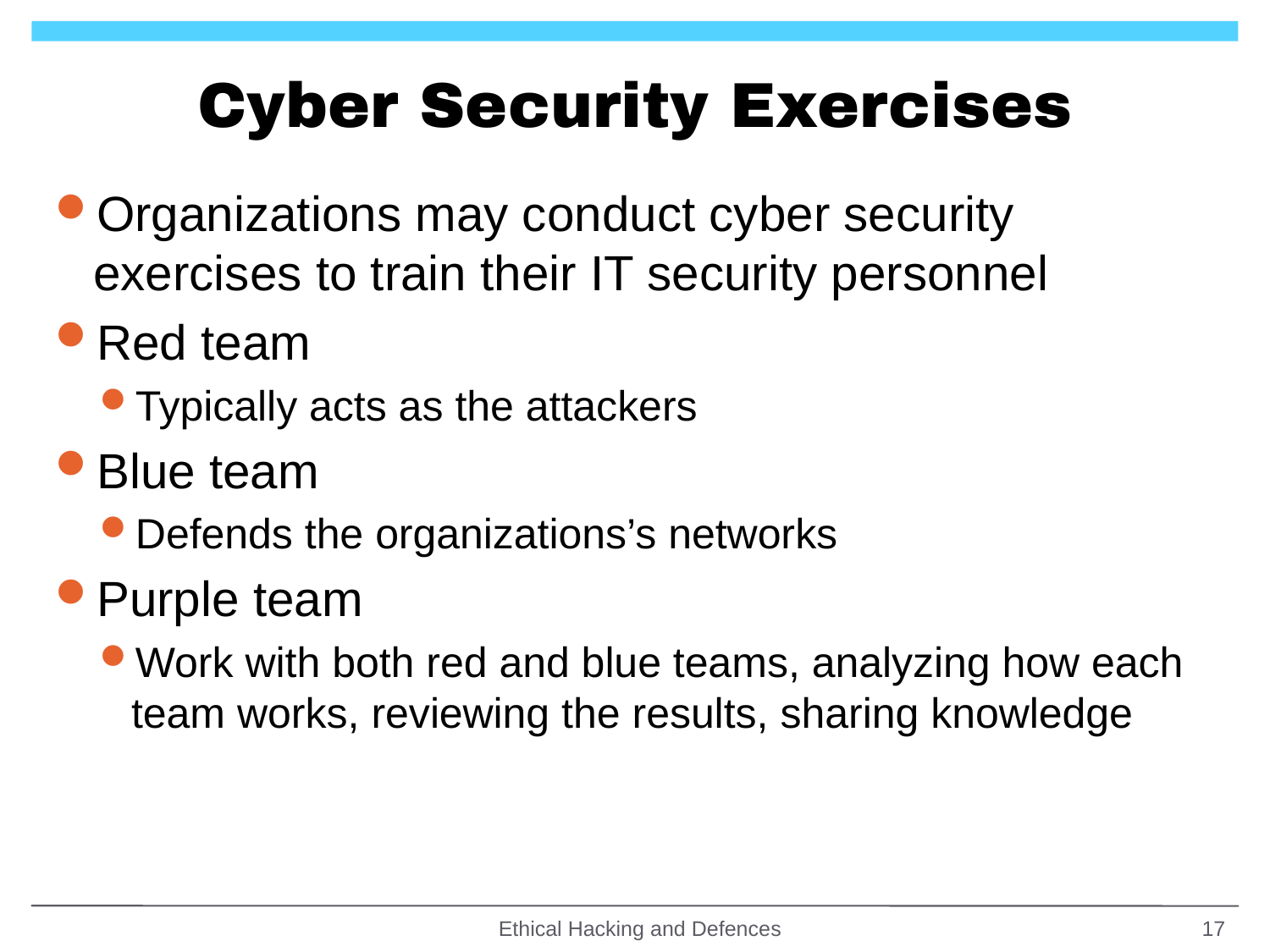

# Cyber Security Exercises
Organizations may conduct cyber security exercises to train their IT security personnel
Red team
Typically acts as the attackers
Blue team
Defends the organizations’s networks
Purple team
Work with both red and blue teams, analyzing how each team works, reviewing the results, sharing knowledge

Ethical Hacking and Defences
17